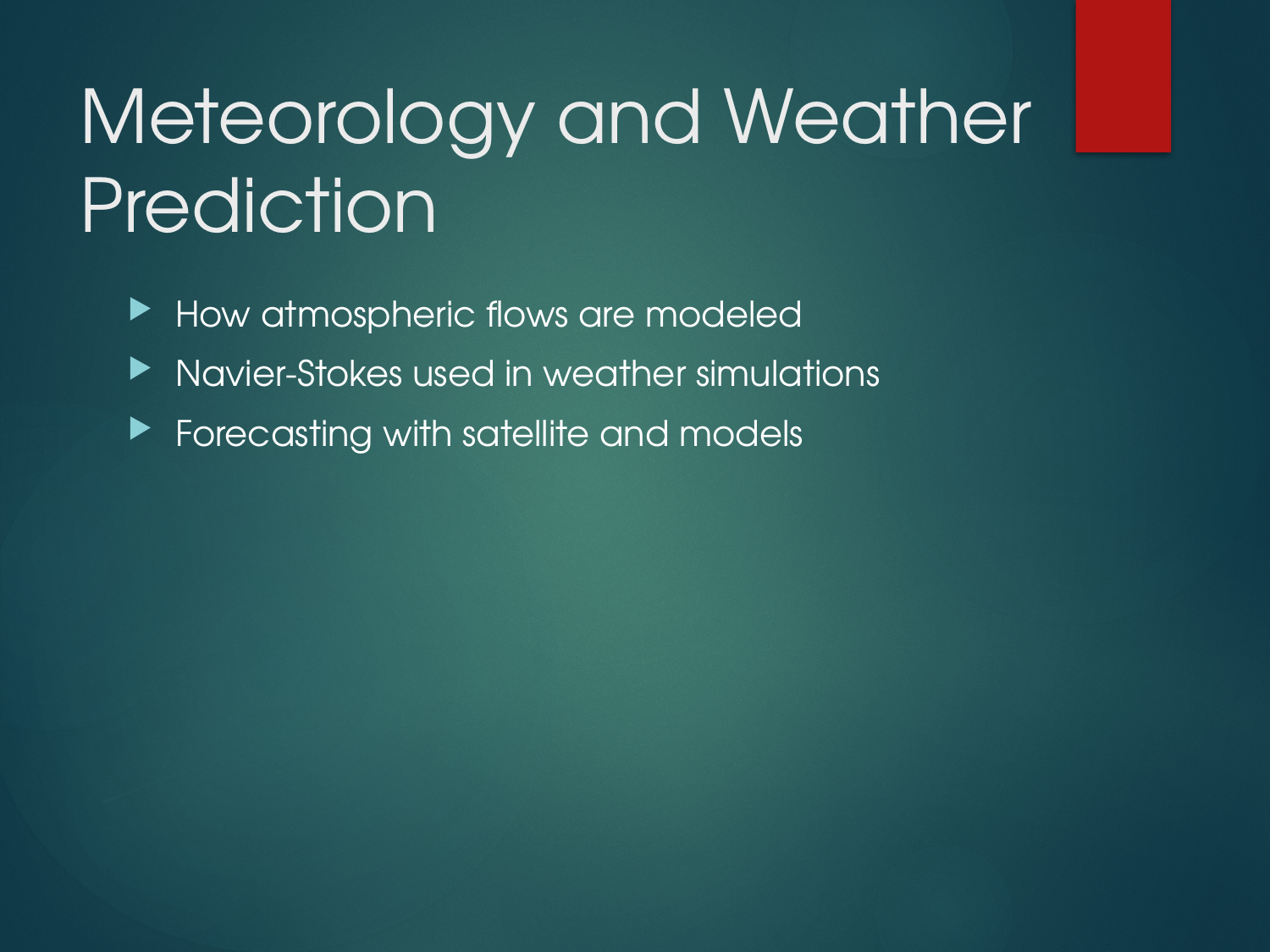

# Meteorology and Weather Prediction
How atmospheric flows are modeled
Navier-Stokes used in weather simulations
Forecasting with satellite and models